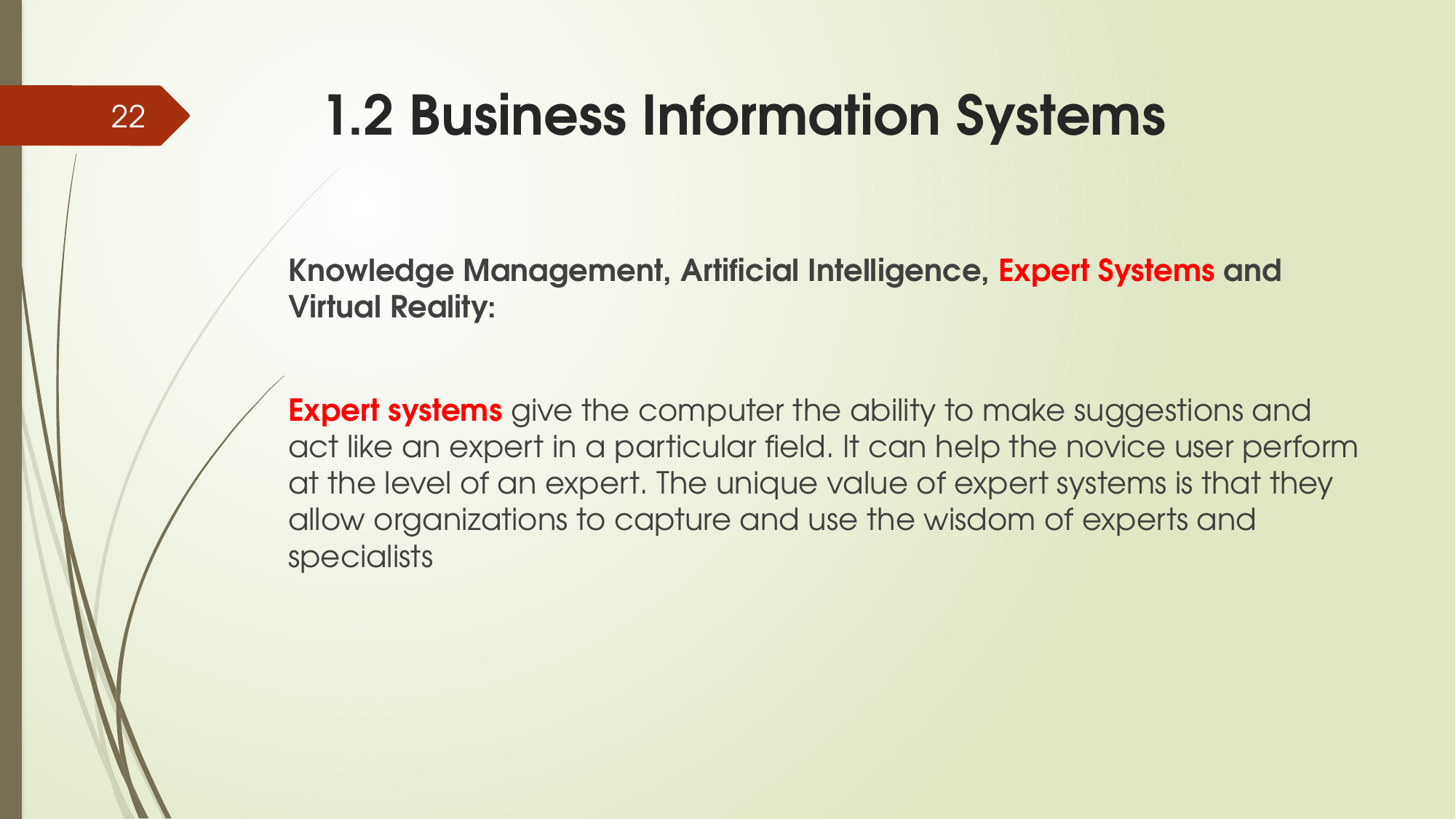

# 1.2 Business Information Systems
22

Knowledge Management, Artificial Intelligence, Expert Systems and Virtual Reality:

Expert systems give the computer the ability to make suggestions and act like an expert in a particular field. It can help the novice user perform at the level of an expert. The unique value of expert systems is that they allow organizations to capture and use the wisdom of experts and specialists